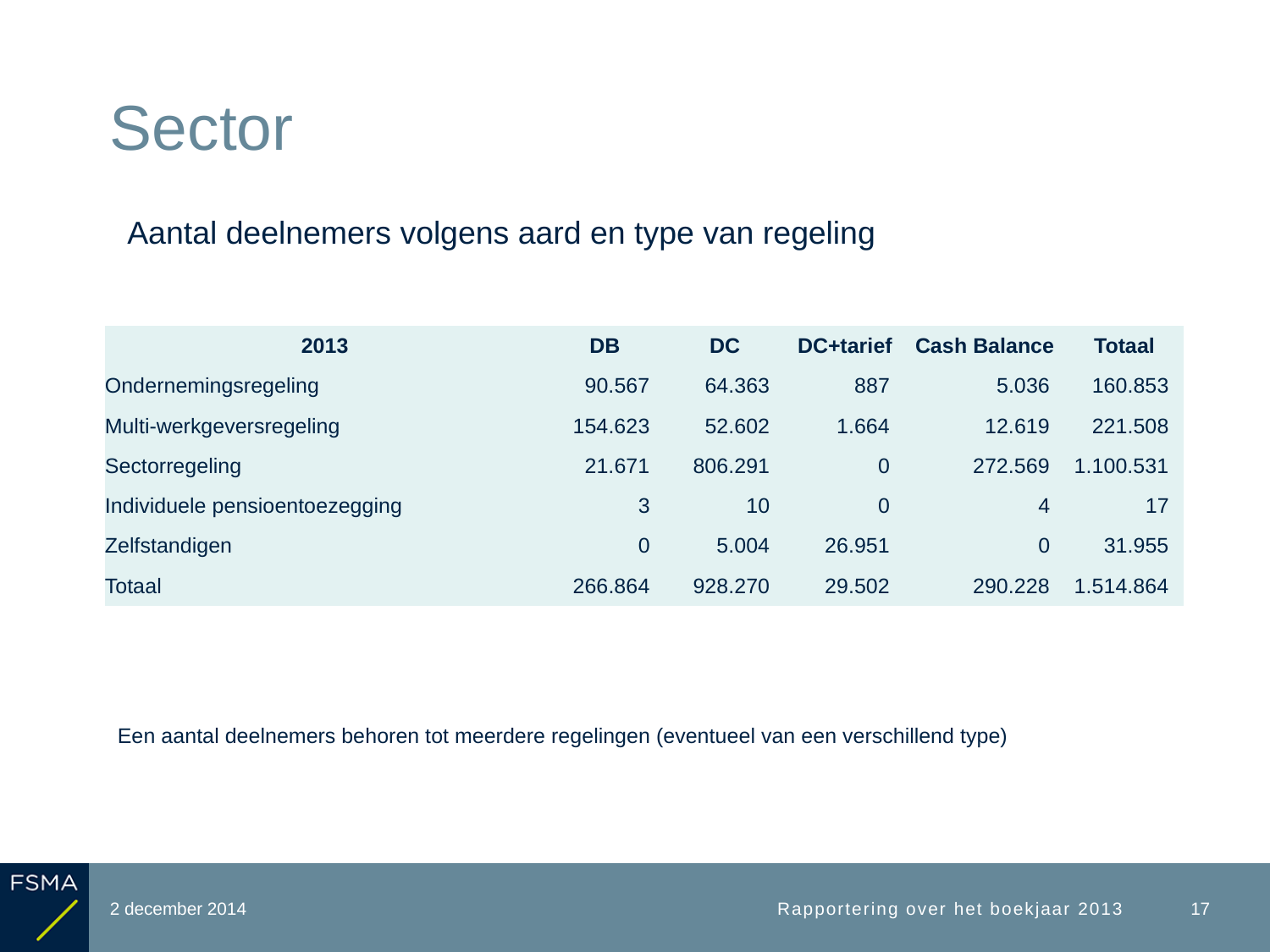

# Sector
Aantal deelnemers volgens aard en type van regeling
| 2013 | DB | DC | DC+tarief | Cash Balance | Totaal |
| --- | --- | --- | --- | --- | --- |
| Ondernemingsregeling | 90.567 | 64.363 | 887 | 5.036 | 160.853 |
| Multi-werkgeversregeling | 154.623 | 52.602 | 1.664 | 12.619 | 221.508 |
| Sectorregeling | 21.671 | 806.291 | 0 | 272.569 | 1.100.531 |
| Individuele pensioentoezegging | 3 | 10 | 0 | 4 | 17 |
| Zelfstandigen | 0 | 5.004 | 26.951 | 0 | 31.955 |
| Totaal | 266.864 | 928.270 | 29.502 | 290.228 | 1.514.864 |
Een aantal deelnemers behoren tot meerdere regelingen (eventueel van een verschillend type)
2 december 2014
Rapportering over het boekjaar 2013
17